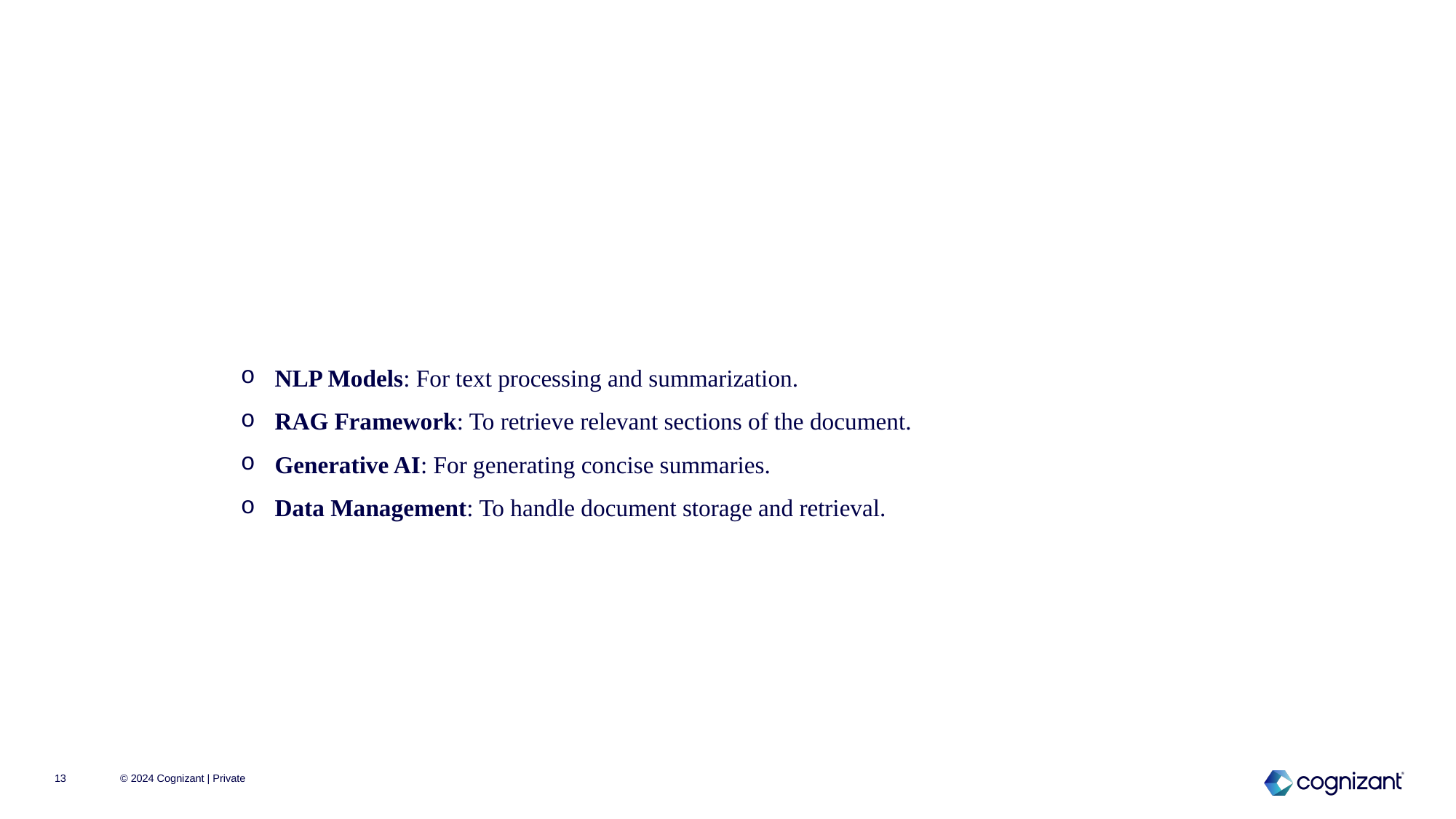

#

NLP Models: For text processing and summarization.
RAG Framework: To retrieve relevant sections of the document.
Generative AI: For generating concise summaries.
Data Management: To handle document storage and retrieval.
13
© 2024 Cognizant | Private